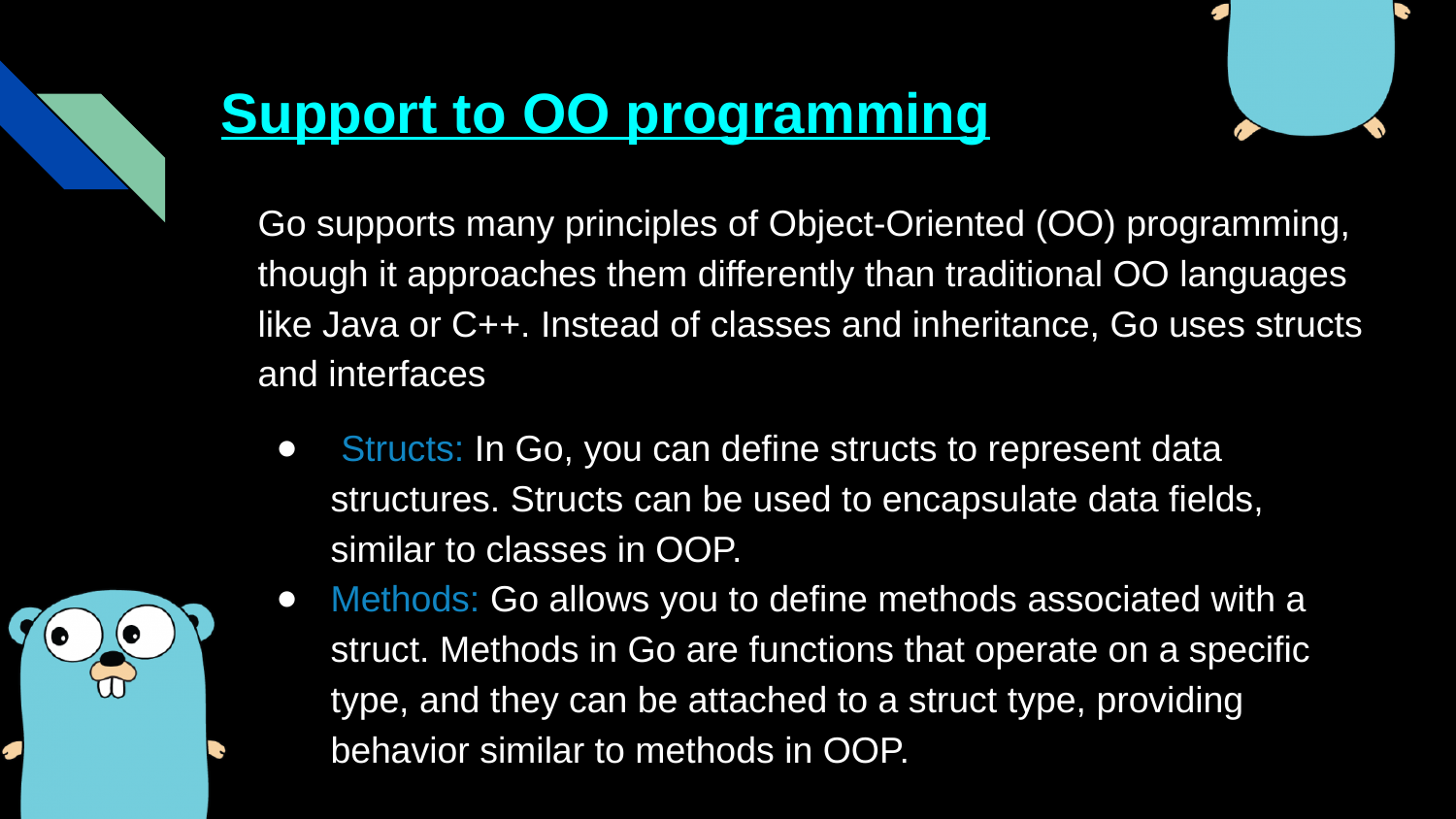

# Support to OO programming
Go supports many principles of Object-Oriented (OO) programming, though it approaches them differently than traditional OO languages like Java or C++. Instead of classes and inheritance, Go uses structs and interfaces
 Structs: In Go, you can define structs to represent data structures. Structs can be used to encapsulate data fields, similar to classes in OOP.
Methods: Go allows you to define methods associated with a struct. Methods in Go are functions that operate on a specific type, and they can be attached to a struct type, providing behavior similar to methods in OOP.